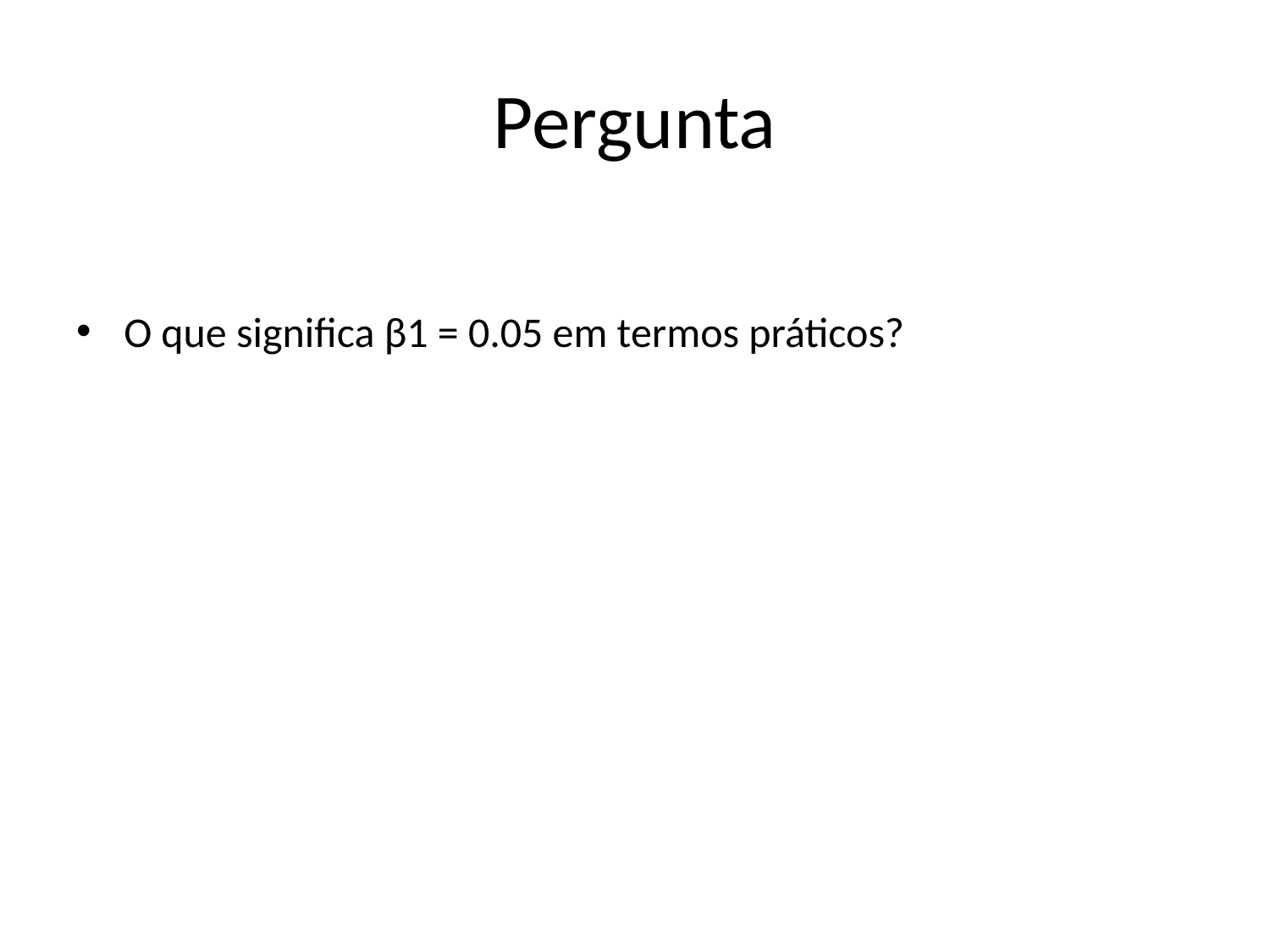

# Pergunta

O que significa β1 = 0.05 em termos práticos?